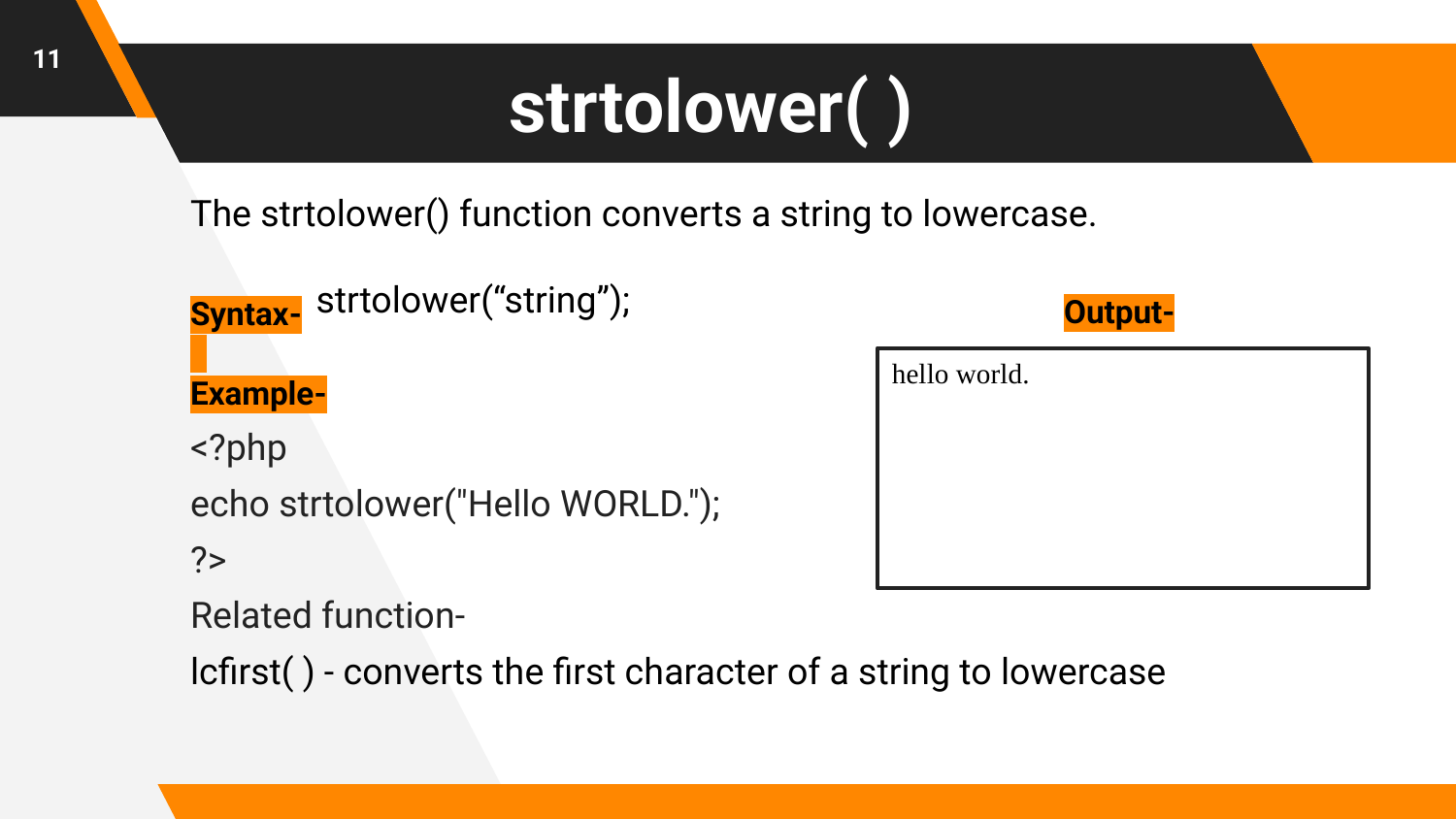

11
# strtolower( )
The strtolower() function converts a string to lowercase.
              strtolower(“string”);

<?php
echo strtolower("Hello WORLD.");
?>
Related function-
lcfirst( ) - converts the first character of a string to lowercase

Output-
Syntax-
hello world.
Example-